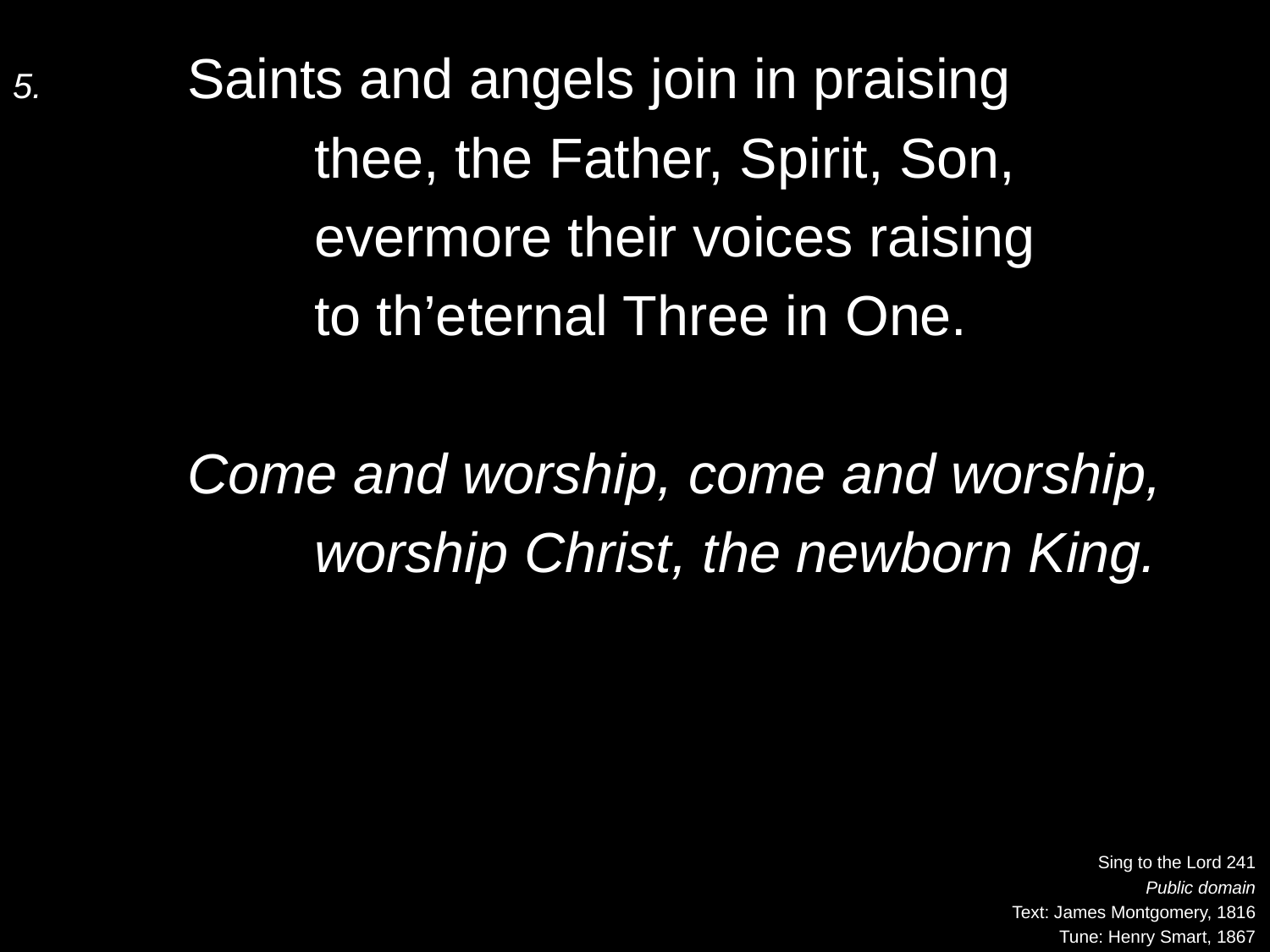

5.	Saints and angels join in praising
		thee, the Father, Spirit, Son,
		evermore their voices raising
		to th’eternal Three in One.

	Come and worship, come and worship,
		worship Christ, the newborn King.
Sing to the Lord 241
Public domain
Text: James Montgomery, 1816
Tune: Henry Smart, 1867